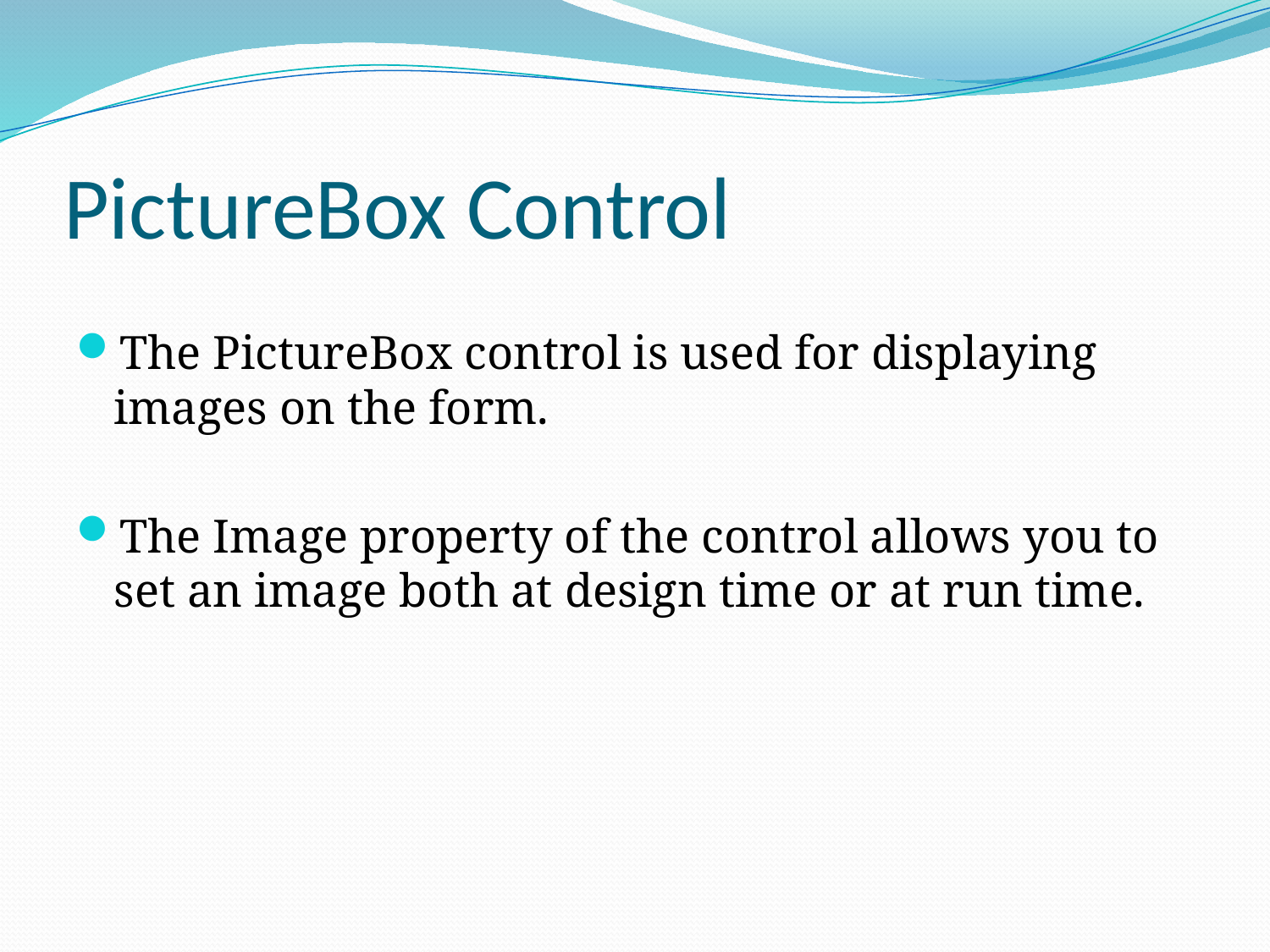

# PictureBox Control
The PictureBox control is used for displaying images on the form.

The Image property of the control allows you to set an image both at design time or at run time.